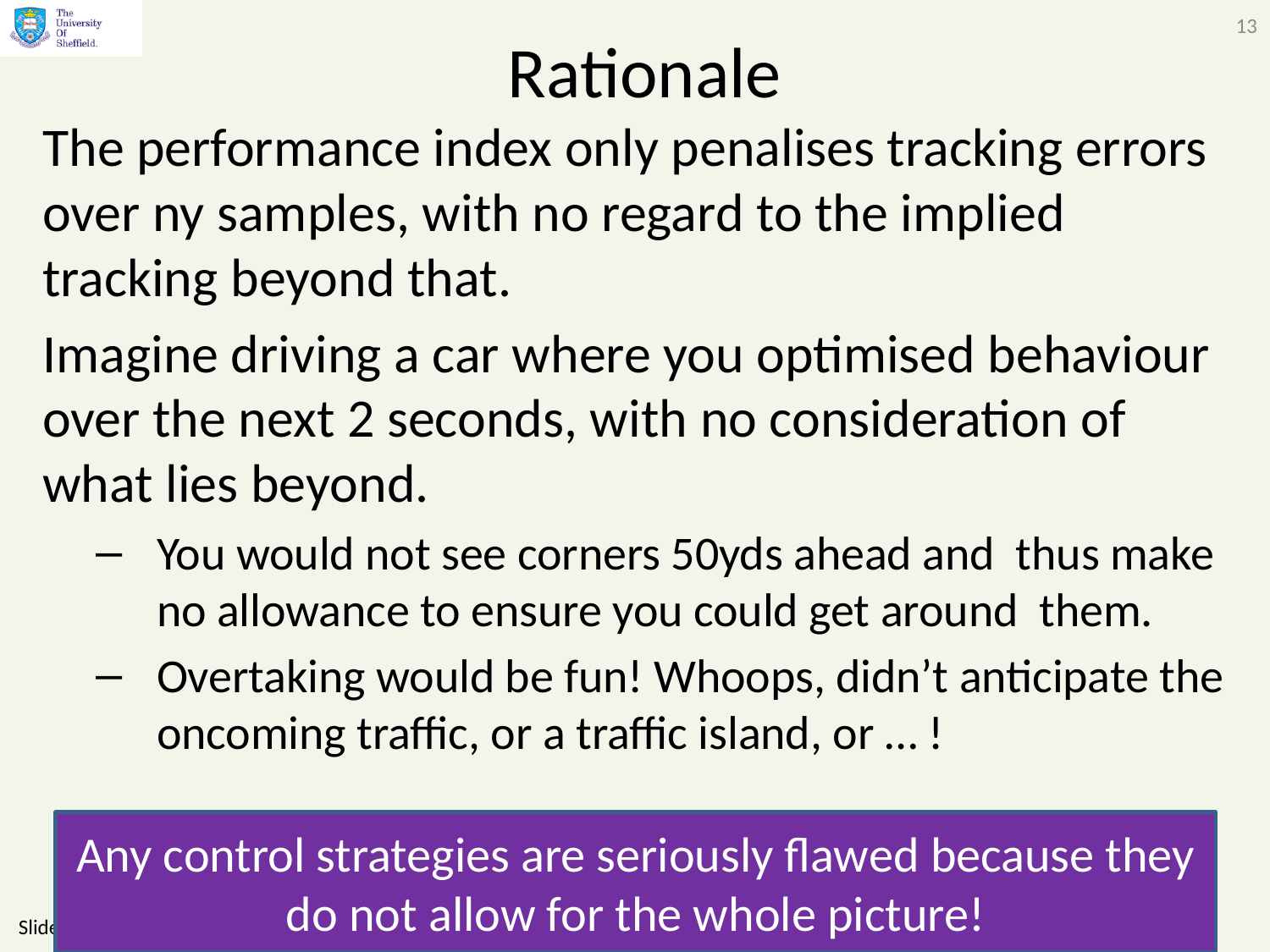

13
# Rationale
The performance index only penalises tracking errors over ny samples, with no regard to the implied tracking beyond that.
Imagine driving a car where you optimised behaviour over the next 2 seconds, with no consideration of what lies beyond.
You would not see corners 50yds ahead and  thus make no allowance to ensure you could get around  them.
Overtaking would be fun! Whoops, didn’t anticipate the oncoming traffic, or a traffic island, or … !
Any control strategies are seriously flawed because they do not allow for the whole picture!
Slides by Anthony Rossiter